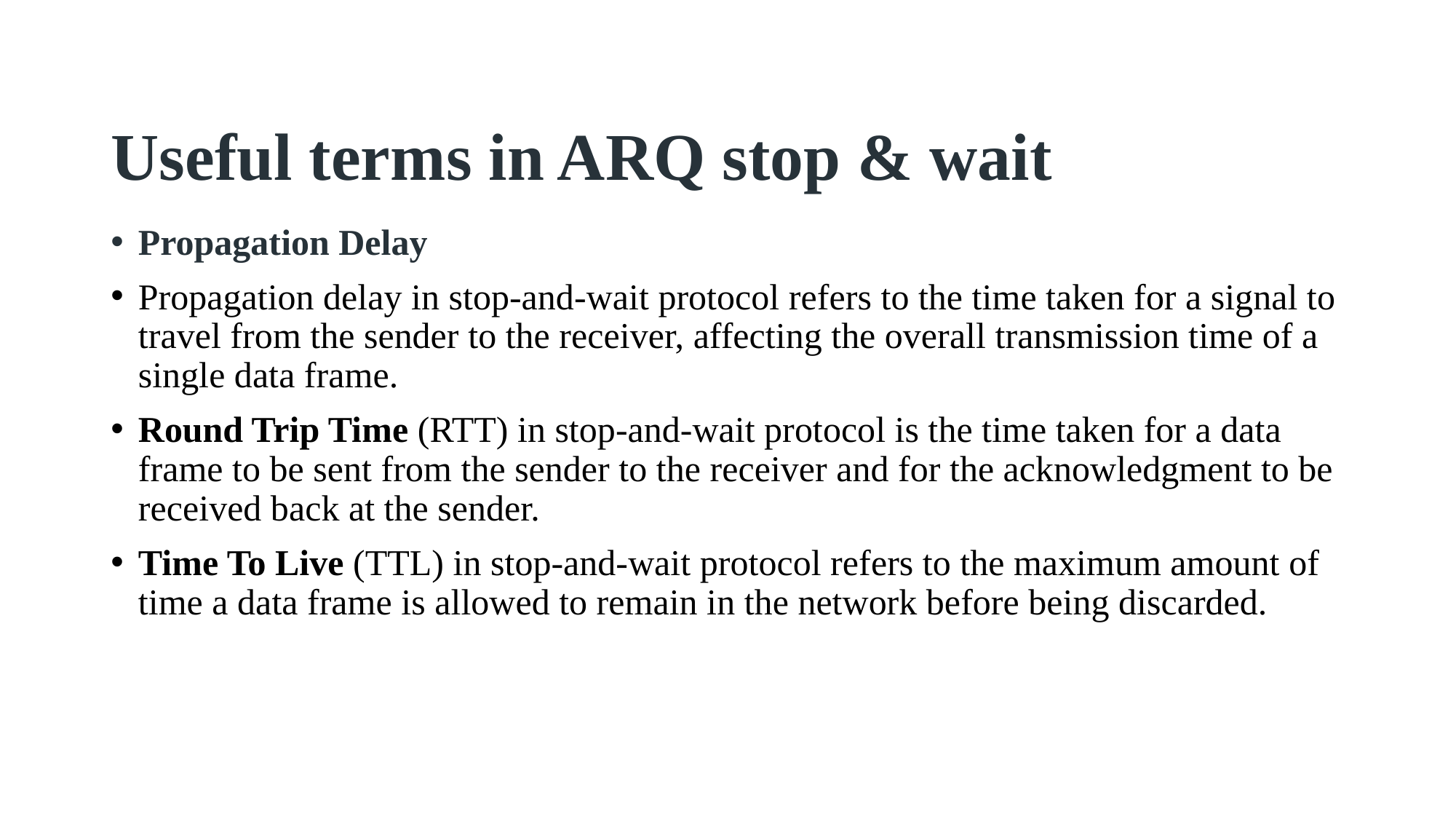

# Useful terms in ARQ stop & wait
Propagation Delay
Propagation delay in stop-and-wait protocol refers to the time taken for a signal to travel from the sender to the receiver, affecting the overall transmission time of a single data frame.
Round Trip Time (RTT) in stop-and-wait protocol is the time taken for a data frame to be sent from the sender to the receiver and for the acknowledgment to be received back at the sender.
Time To Live (TTL) in stop-and-wait protocol refers to the maximum amount of time a data frame is allowed to remain in the network before being discarded.